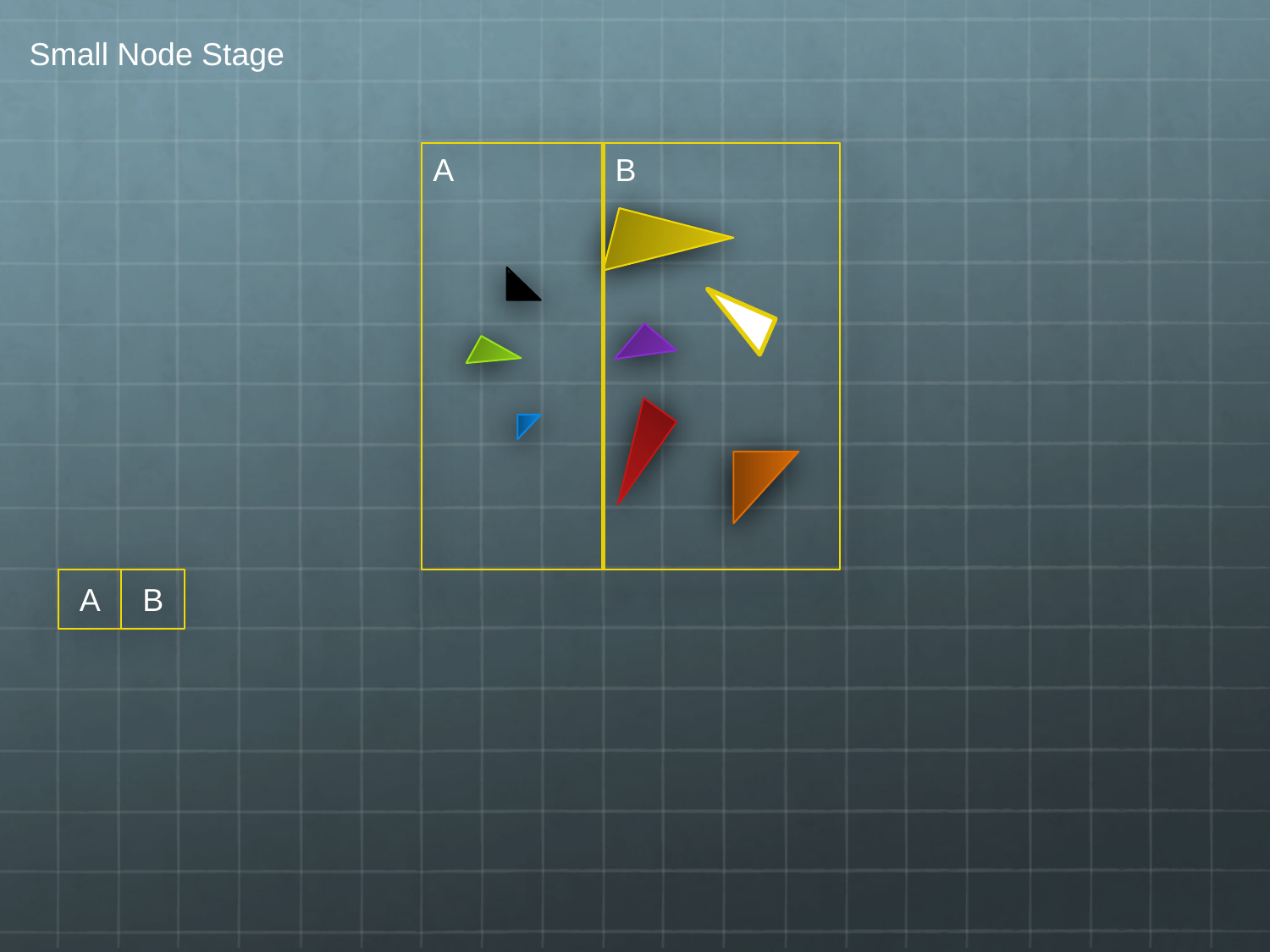

Small Node Stage
A

B

A
B